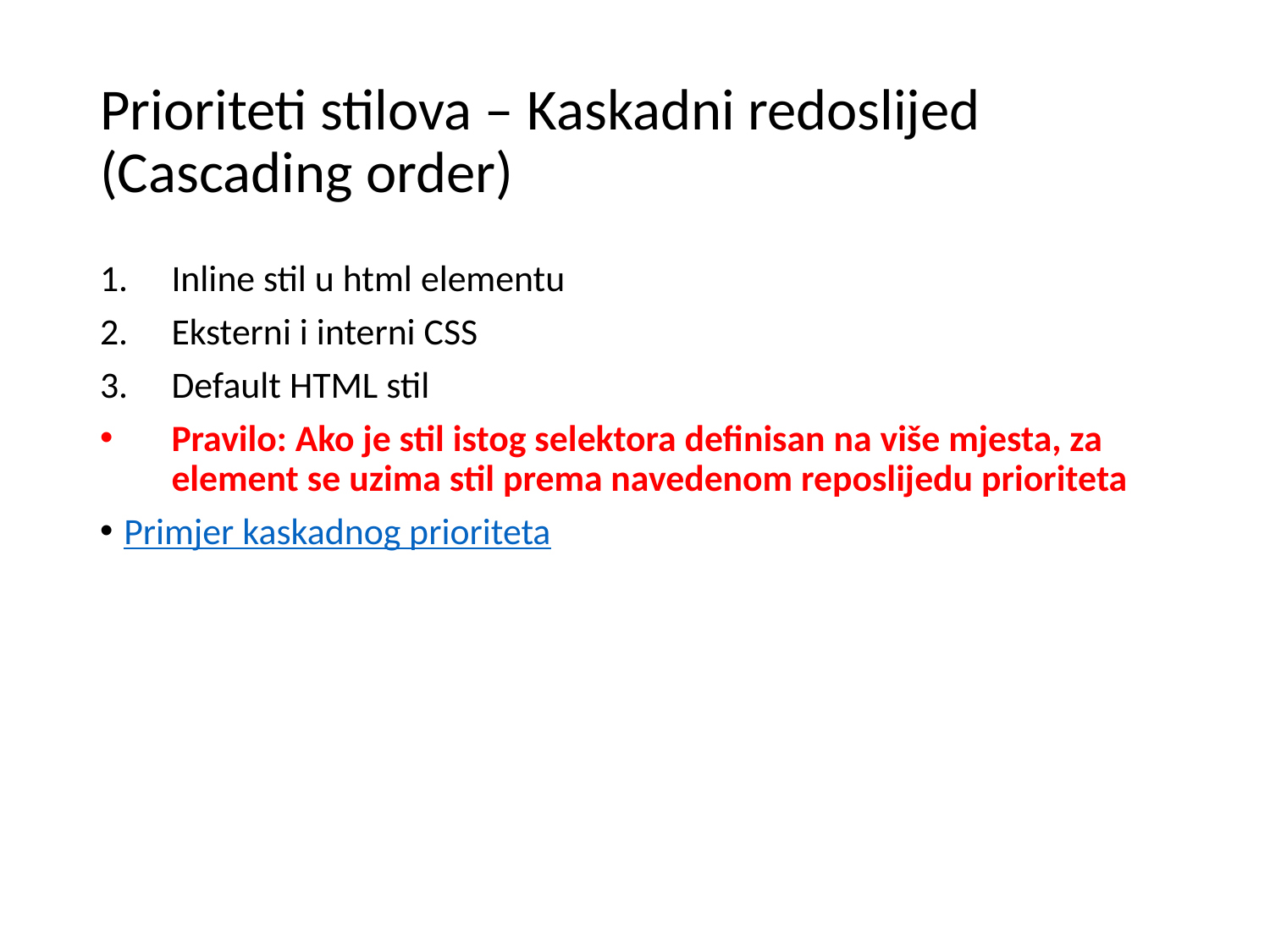

# Prioriteti stilova – Kaskadni redoslijed (Cascading order)
Inline stil u html elementu
Eksterni i interni CSS
Default HTML stil
Pravilo: Ako je stil istog selektora definisan na više mjesta, za element se uzima stil prema navedenom reposlijedu prioriteta
Primjer kaskadnog prioriteta